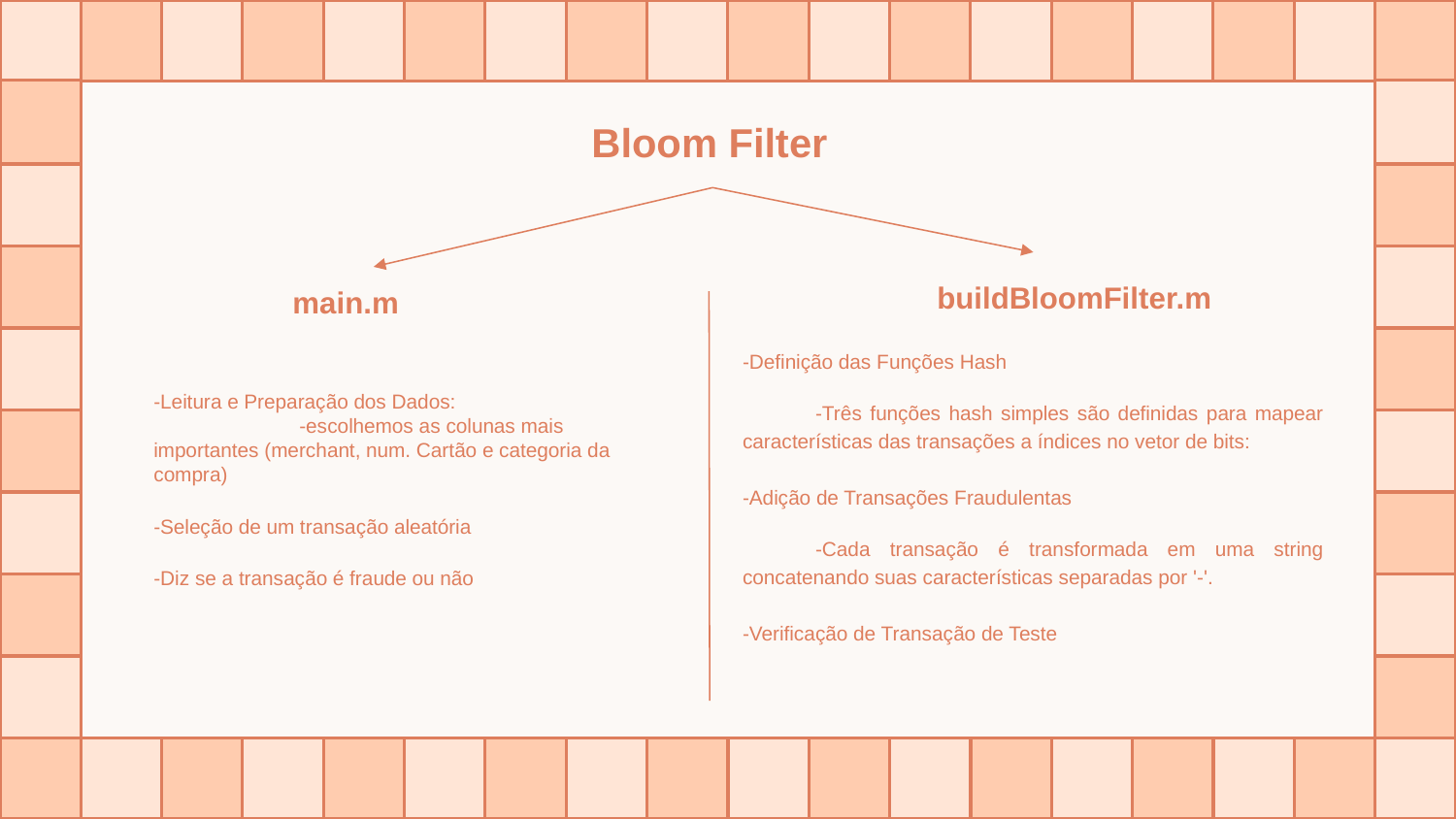

# Bloom Filter

buildBloomFilter.m
main.m

-Definição das Funções Hash
-Três funções hash simples são definidas para mapear características das transações a índices no vetor de bits:
-Adição de Transações Fraudulentas
-Cada transação é transformada em uma string concatenando suas características separadas por '-'.
-Verificação de Transação de Teste

-Leitura e Preparação dos Dados:
	-escolhemos as colunas mais importantes (merchant, num. Cartão e categoria da compra)
-Seleção de um transação aleatória
-Diz se a transação é fraude ou não